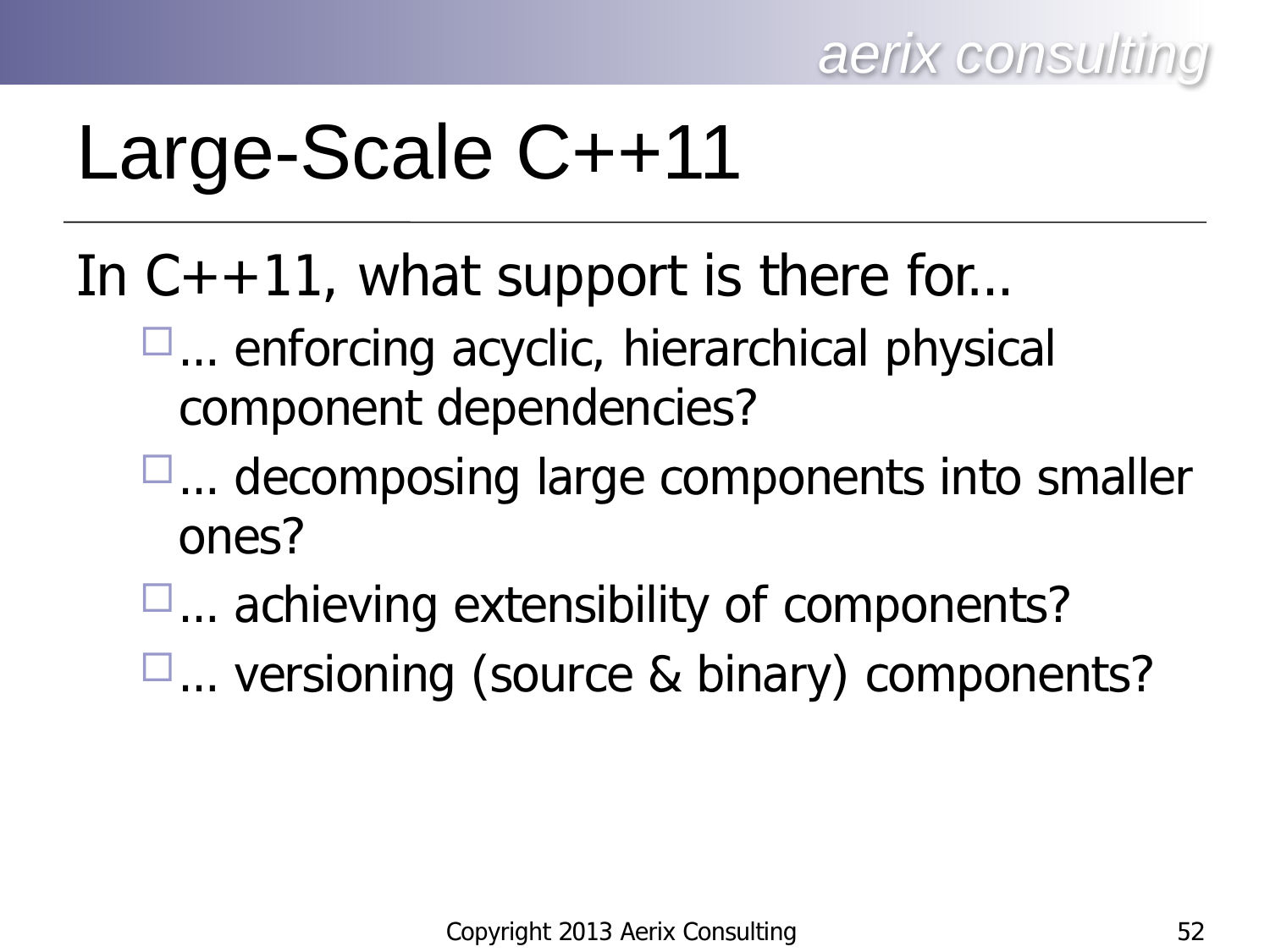

# Large-Scale C++11
In C++11, what support is there for…
… enforcing acyclic, hierarchical physical component dependencies?
… decomposing large components into smaller ones?
… achieving extensibility of components?
… versioning (source & binary) components?
52
Copyright 2013 Aerix Consulting